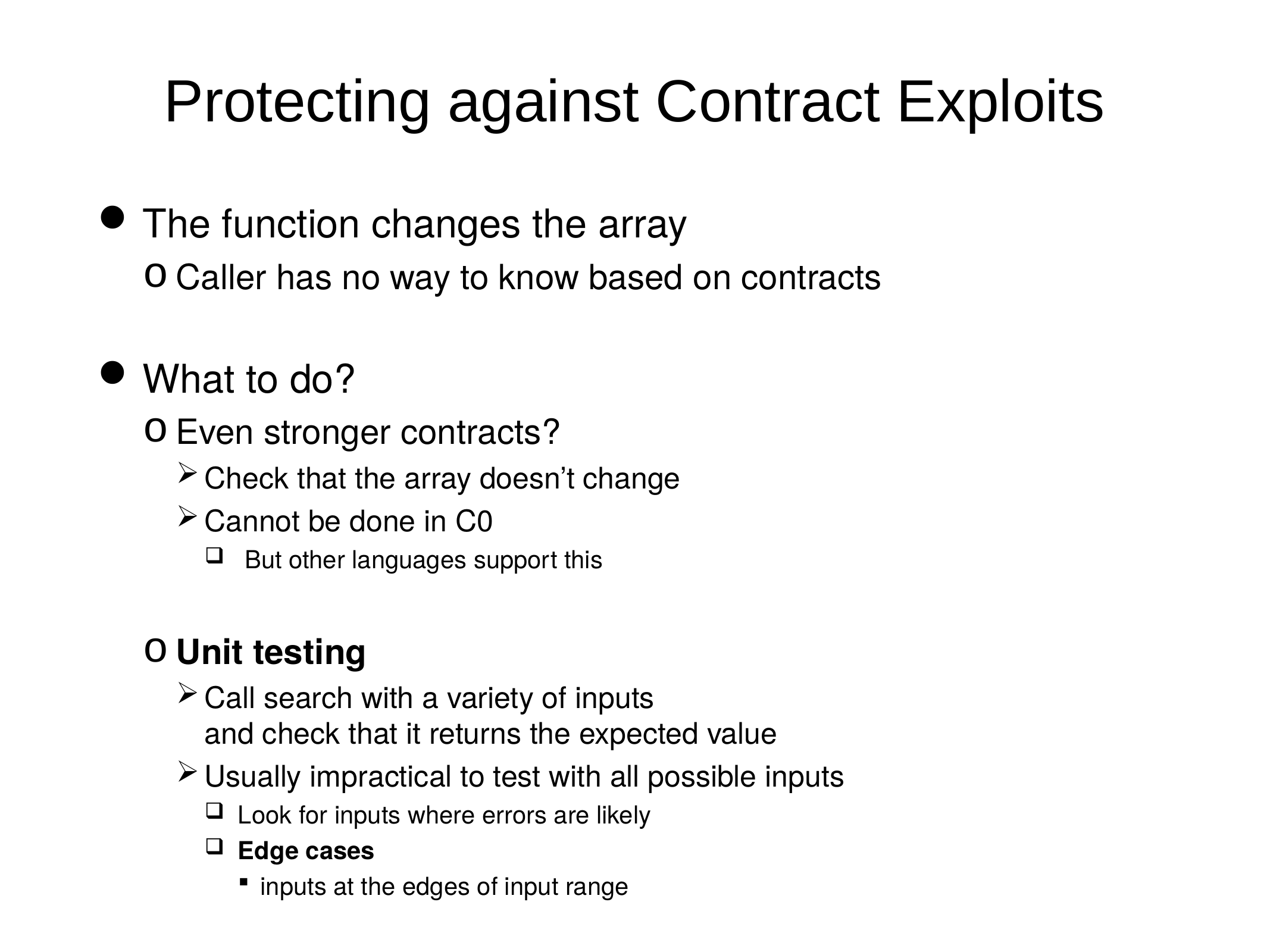

# Protecting against Contract Exploits
The function changes the array
Caller has no way to know based on contracts

What to do?
Even stronger contracts?
Check that the array doesn’t change
Cannot be done in C0
 But other languages support this

Unit testing
Call search with a variety of inputs
and check that it returns the expected value
Usually impractical to test with all possible inputs
Look for inputs where errors are likely
Edge cases
inputs at the edges of input range